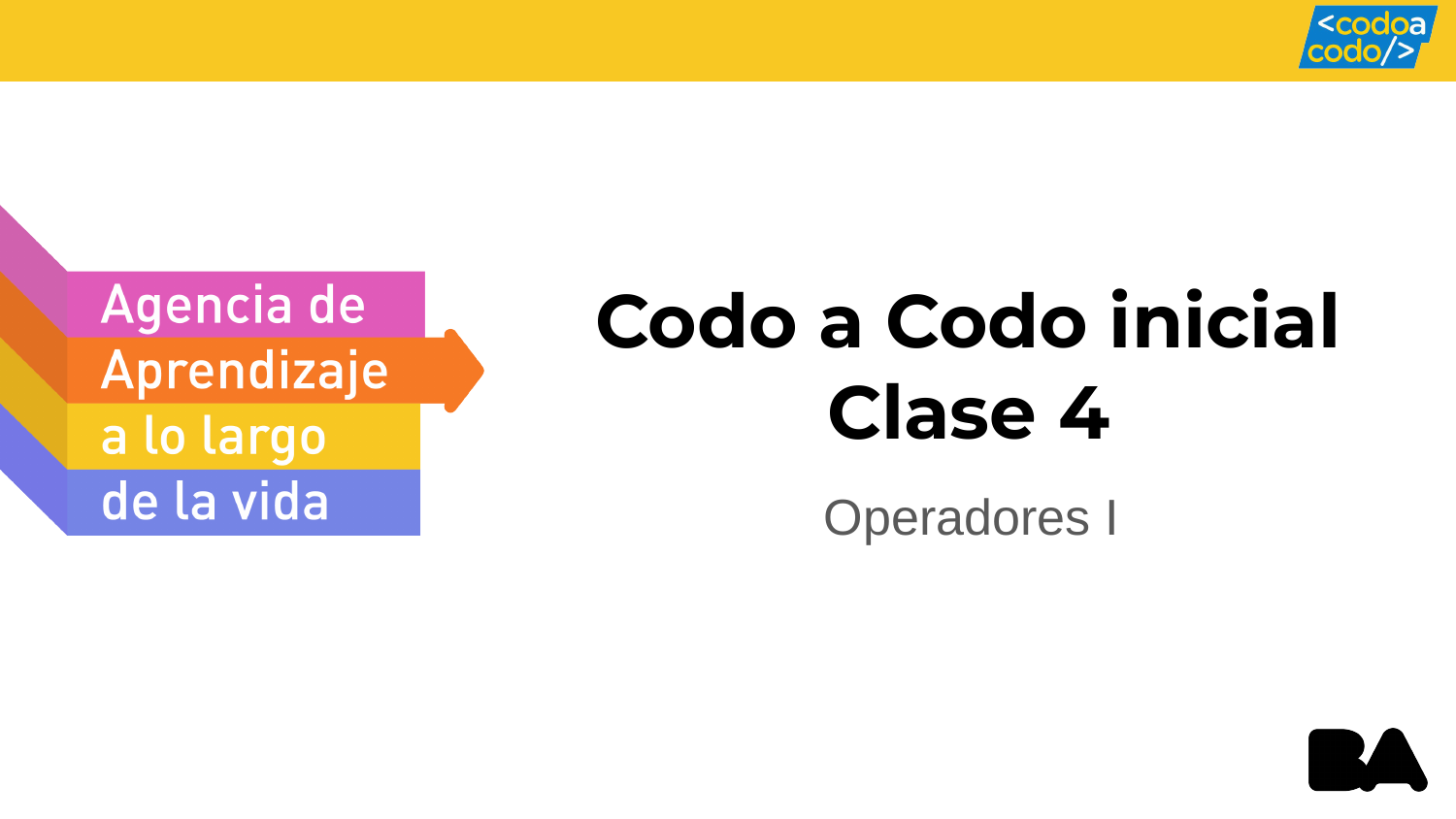

# Codo a Codo inicial
Clase 4
Operadores I